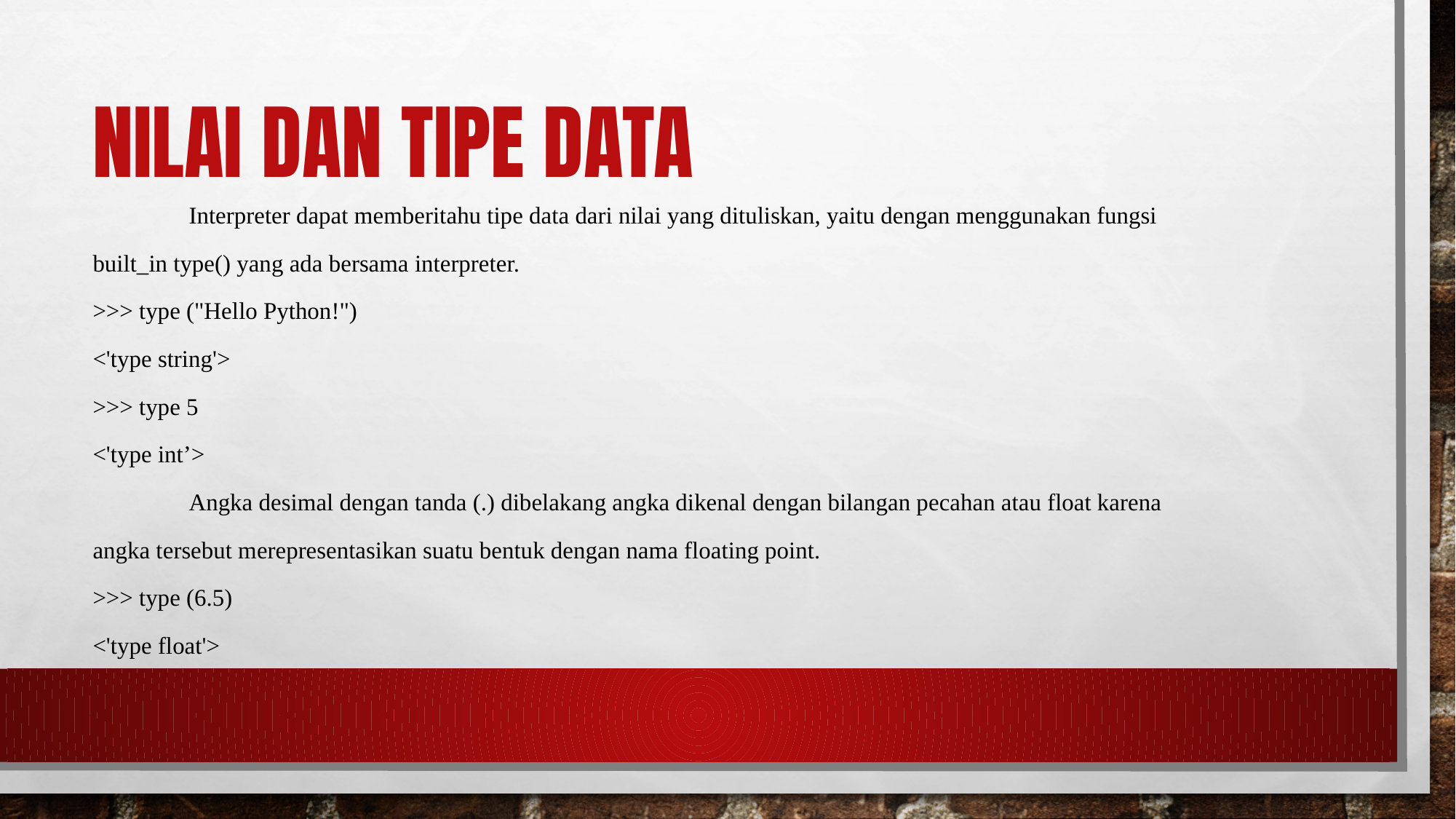

# Nilai dan tipe data
	Interpreter dapat memberitahu tipe data dari nilai yang dituliskan, yaitu dengan menggunakan fungsi
built_in type() yang ada bersama interpreter.
>>> type ("Hello Python!")
<'type string'>
>>> type 5
<'type int’>
	Angka desimal dengan tanda (.) dibelakang angka dikenal dengan bilangan pecahan atau float karena
angka tersebut merepresentasikan suatu bentuk dengan nama floating point.
>>> type (6.5)
<'type float'>